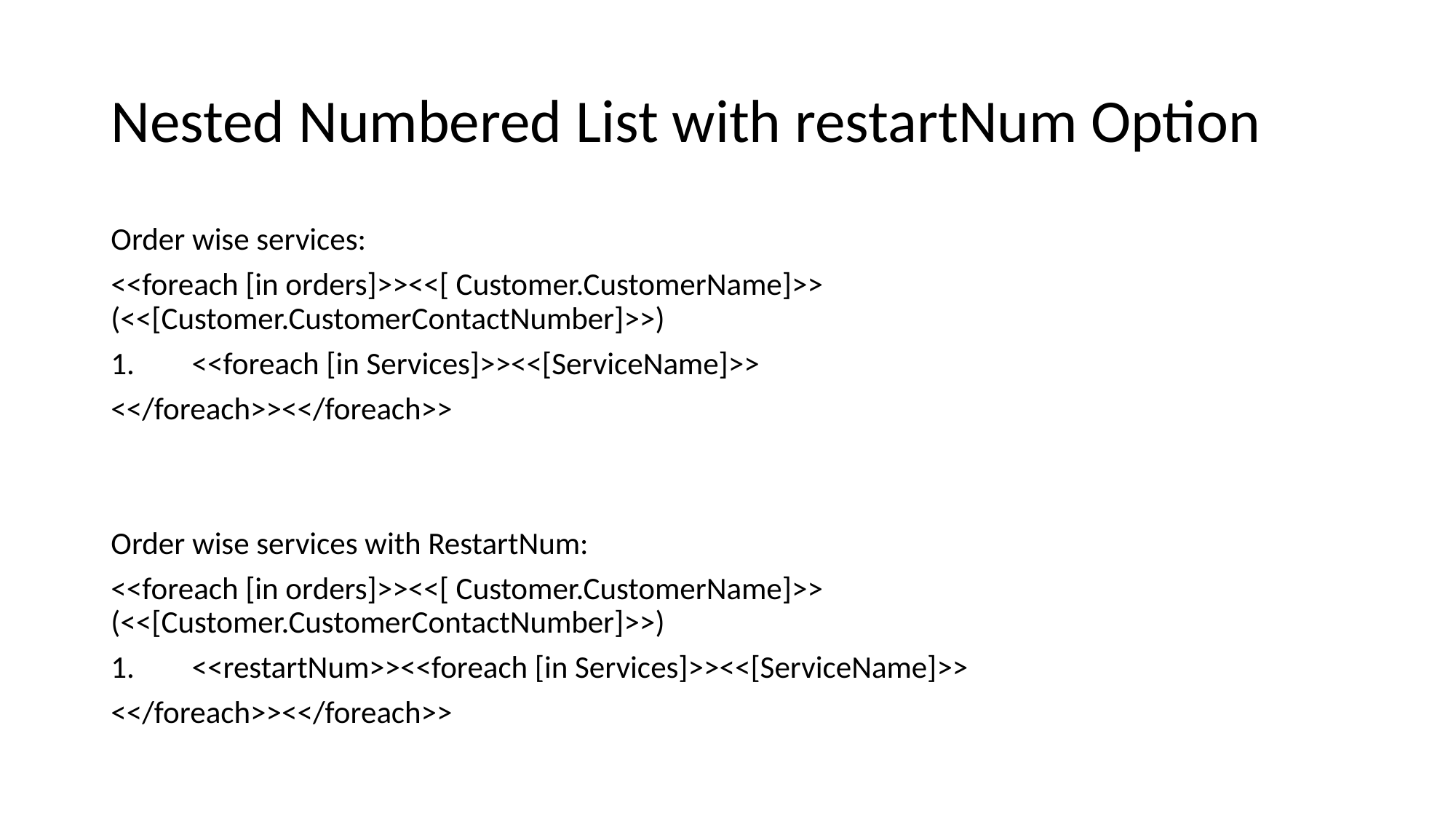

# Nested Numbered List with restartNum Option
Order wise services:
<<foreach [in orders]>><<[ Customer.CustomerName]>> (<<[Customer.CustomerContactNumber]>>)
1.	<<foreach [in Services]>><<[ServiceName]>>
<</foreach>><</foreach>>

Order wise services with RestartNum:
<<foreach [in orders]>><<[ Customer.CustomerName]>> (<<[Customer.CustomerContactNumber]>>)
1.	<<restartNum>><<foreach [in Services]>><<[ServiceName]>>
<</foreach>><</foreach>>